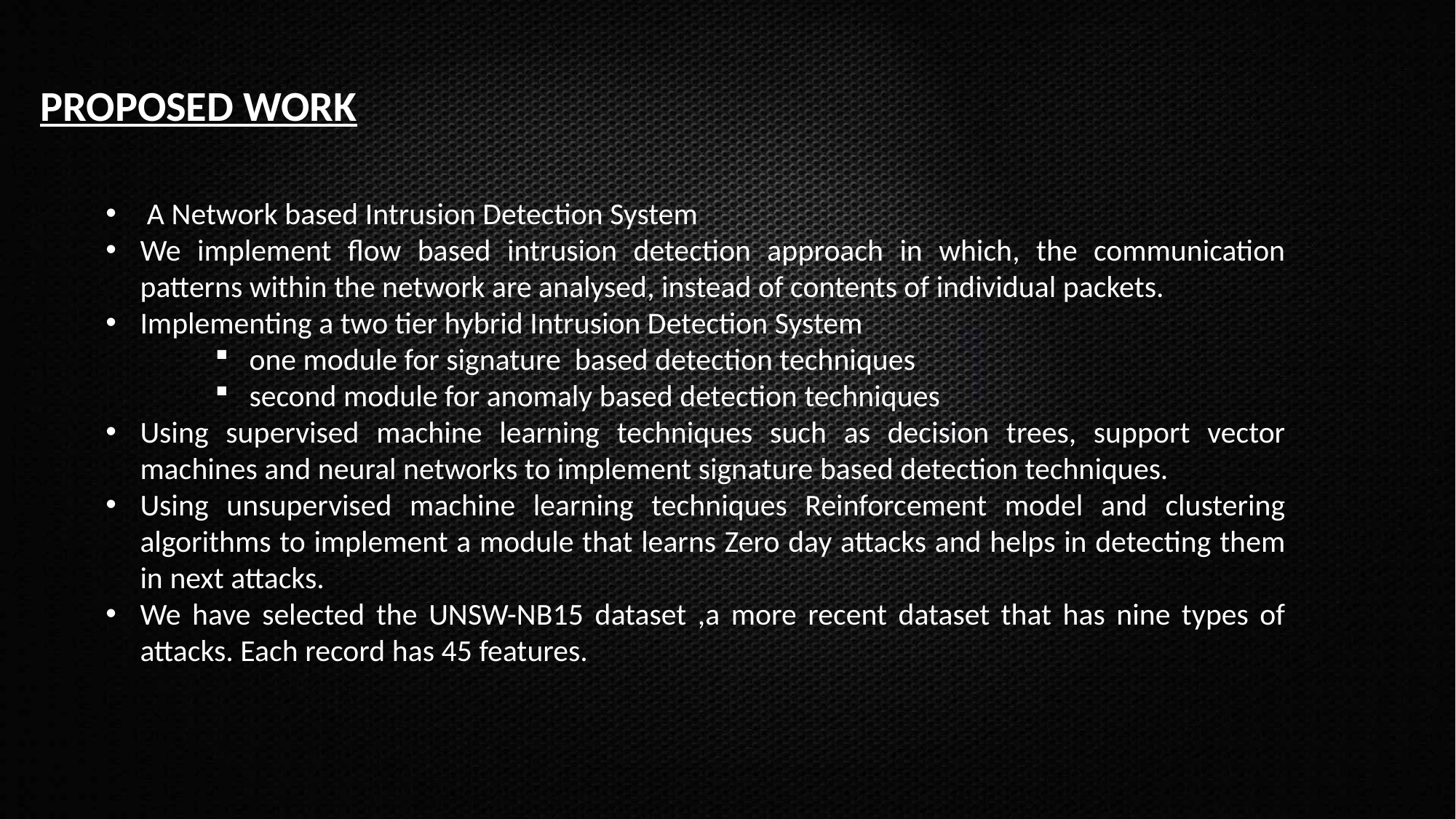

PROPOSED WORK
 A Network based Intrusion Detection System
We implement flow based intrusion detection approach in which, the communication patterns within the network are analysed, instead of contents of individual packets.
Implementing a two tier hybrid Intrusion Detection System
one module for signature  based detection techniques
second module for anomaly based detection techniques
Using supervised machine learning techniques such as decision trees, support vector machines and neural networks to implement signature based detection techniques.
Using unsupervised machine learning techniques Reinforcement model and clustering algorithms to implement a module that learns Zero day attacks and helps in detecting them in next attacks.
We have selected the UNSW-NB15 dataset ,a more recent dataset that has nine types of attacks. Each record has 45 features.